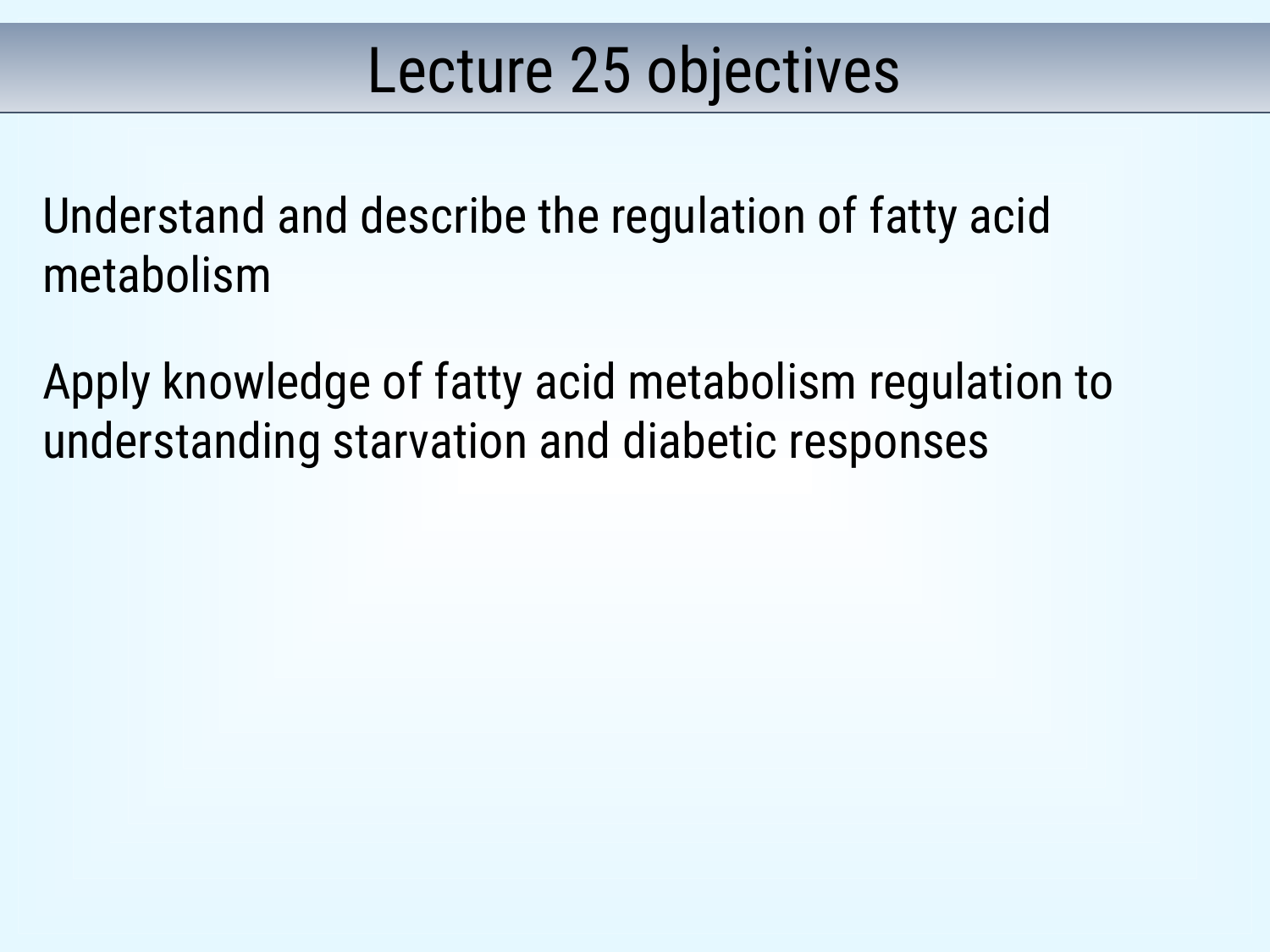

Lecture 25 objectives
Understand and describe the regulation of fatty acid metabolism
Apply knowledge of fatty acid metabolism regulation to understanding starvation and diabetic responses